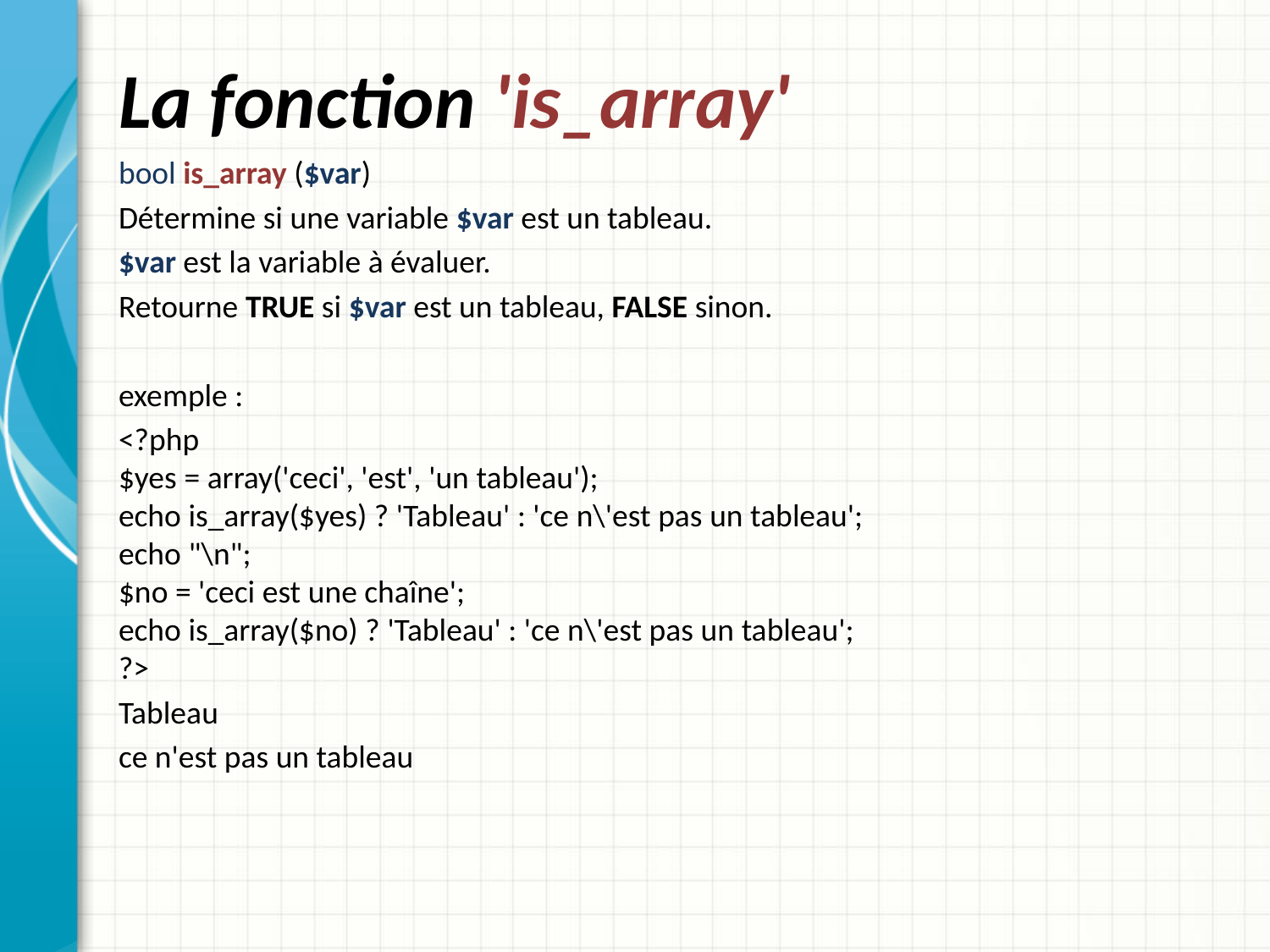

# La fonction 'is_array'
bool is_array ($var)
Détermine si une variable $var est un tableau.
$var est la variable à évaluer.
Retourne TRUE si $var est un tableau, FALSE sinon.

exemple :
<?php
$yes = array('ceci', 'est', 'un tableau');
echo is_array($yes) ? 'Tableau' : 'ce n\'est pas un tableau';
echo "\n";
$no = 'ceci est une chaîne';
echo is_array($no) ? 'Tableau' : 'ce n\'est pas un tableau';
?>
Tableau
ce n'est pas un tableau